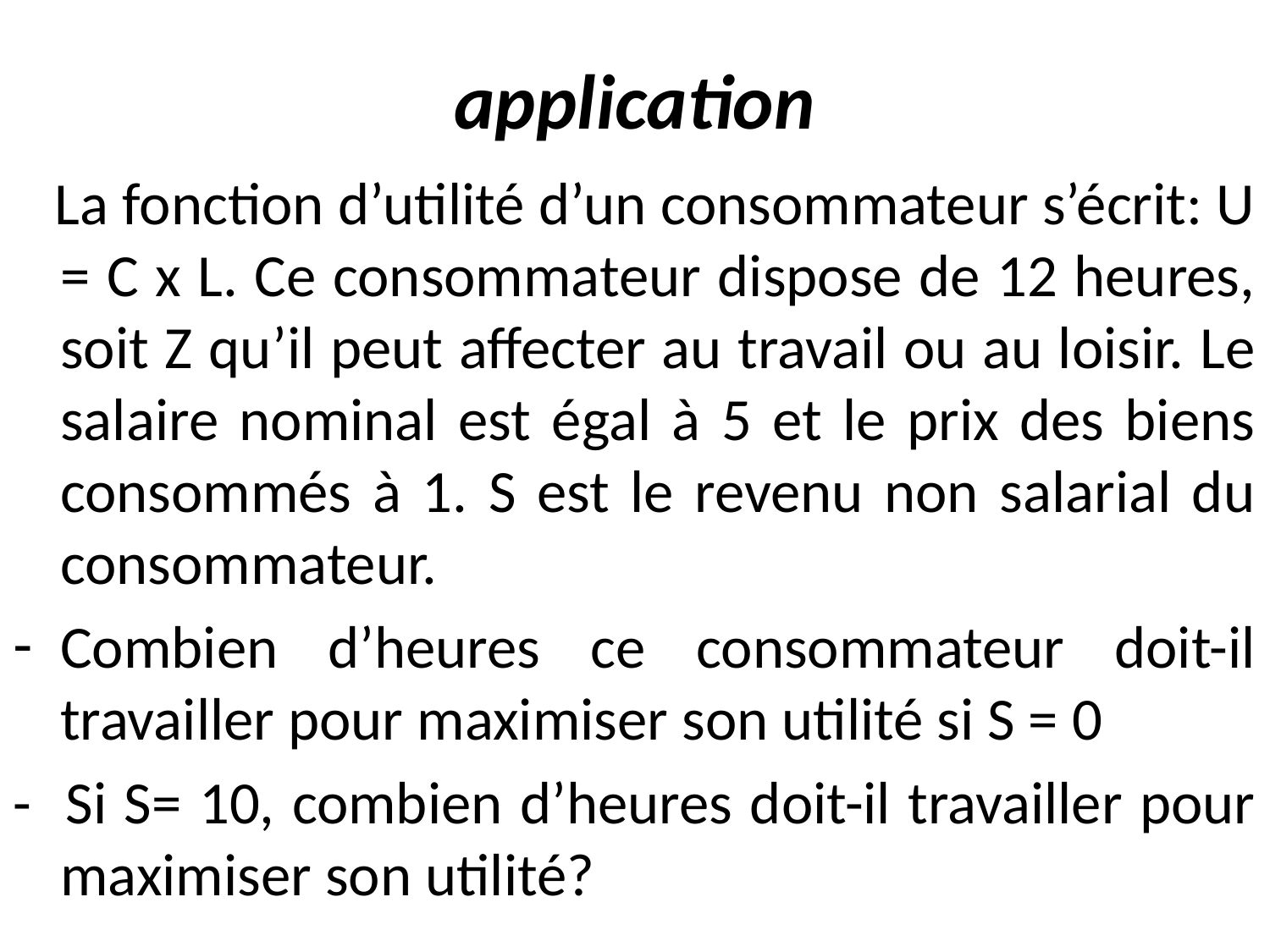

# application
   La fonction d’utilité d’un consommateur s’écrit: U = C x L. Ce consommateur dispose de 12 heures, soit Z qu’il peut affecter au travail ou au loisir. Le salaire nominal est égal à 5 et le prix des biens consommés à 1. S est le revenu non salarial du consommateur.
Combien d’heures ce consommateur doit-il travailler pour maximiser son utilité si S = 0
-  Si S= 10, combien d’heures doit-il travailler pour maximiser son utilité?